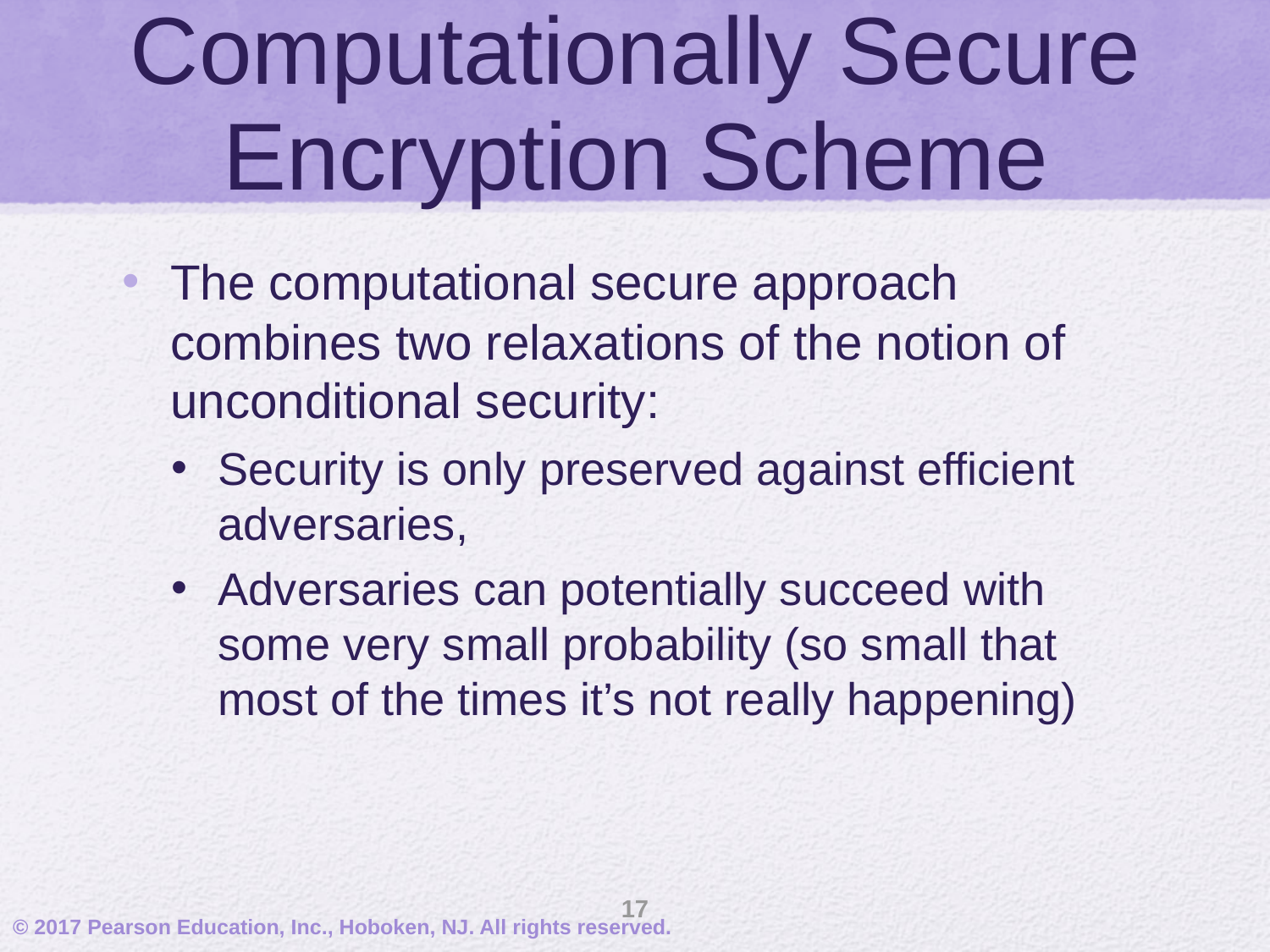

# Computationally Secure Encryption Scheme
The computational secure approach combines two relaxations of the notion of unconditional security:
Security is only preserved against efficient adversaries,
Adversaries can potentially succeed with some very small probability (so small that most of the times it’s not really happening)

17
© 2017 Pearson Education, Inc., Hoboken, NJ. All rights reserved.